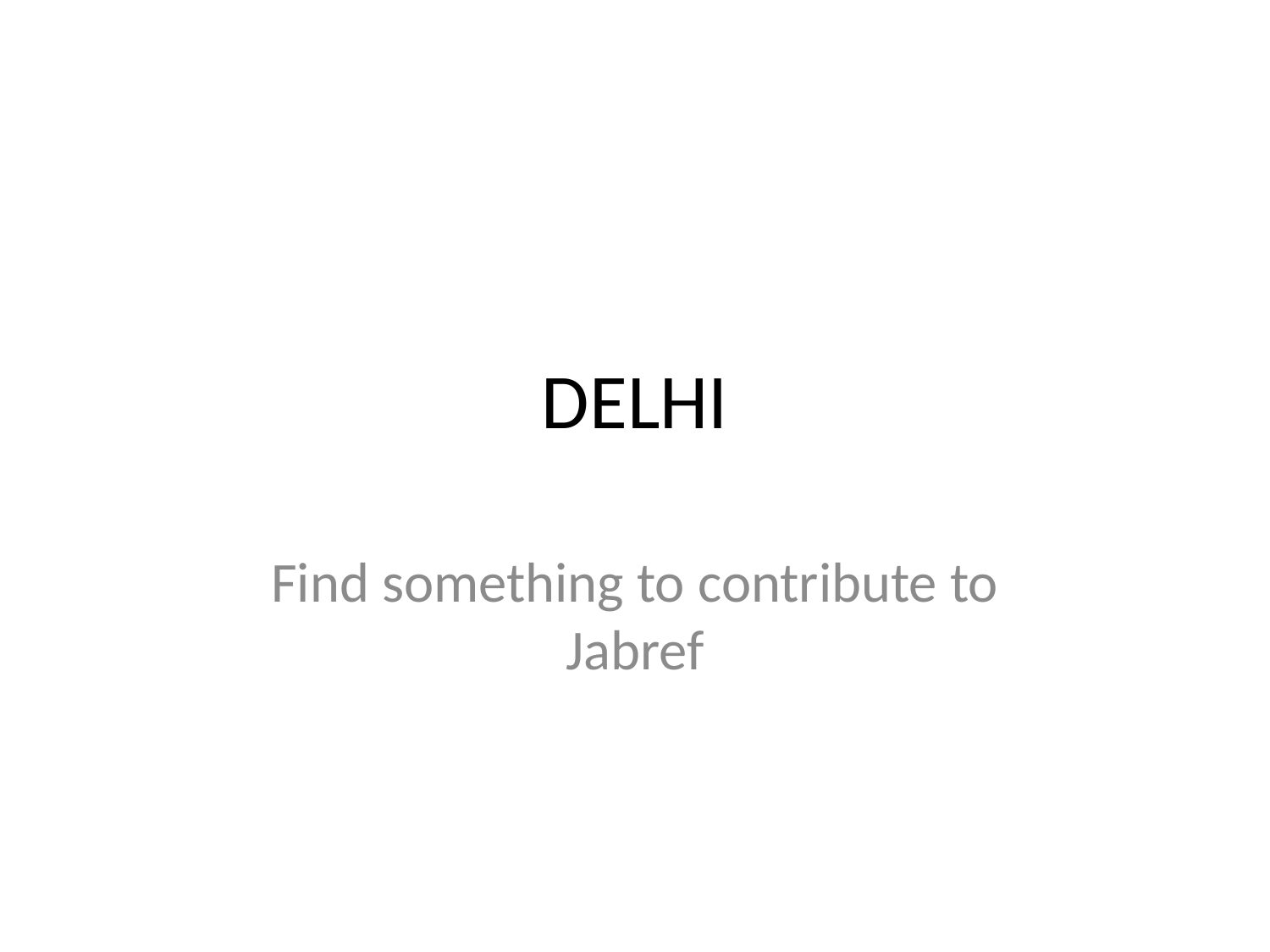

# DELHI
Find something to contribute to Jabref